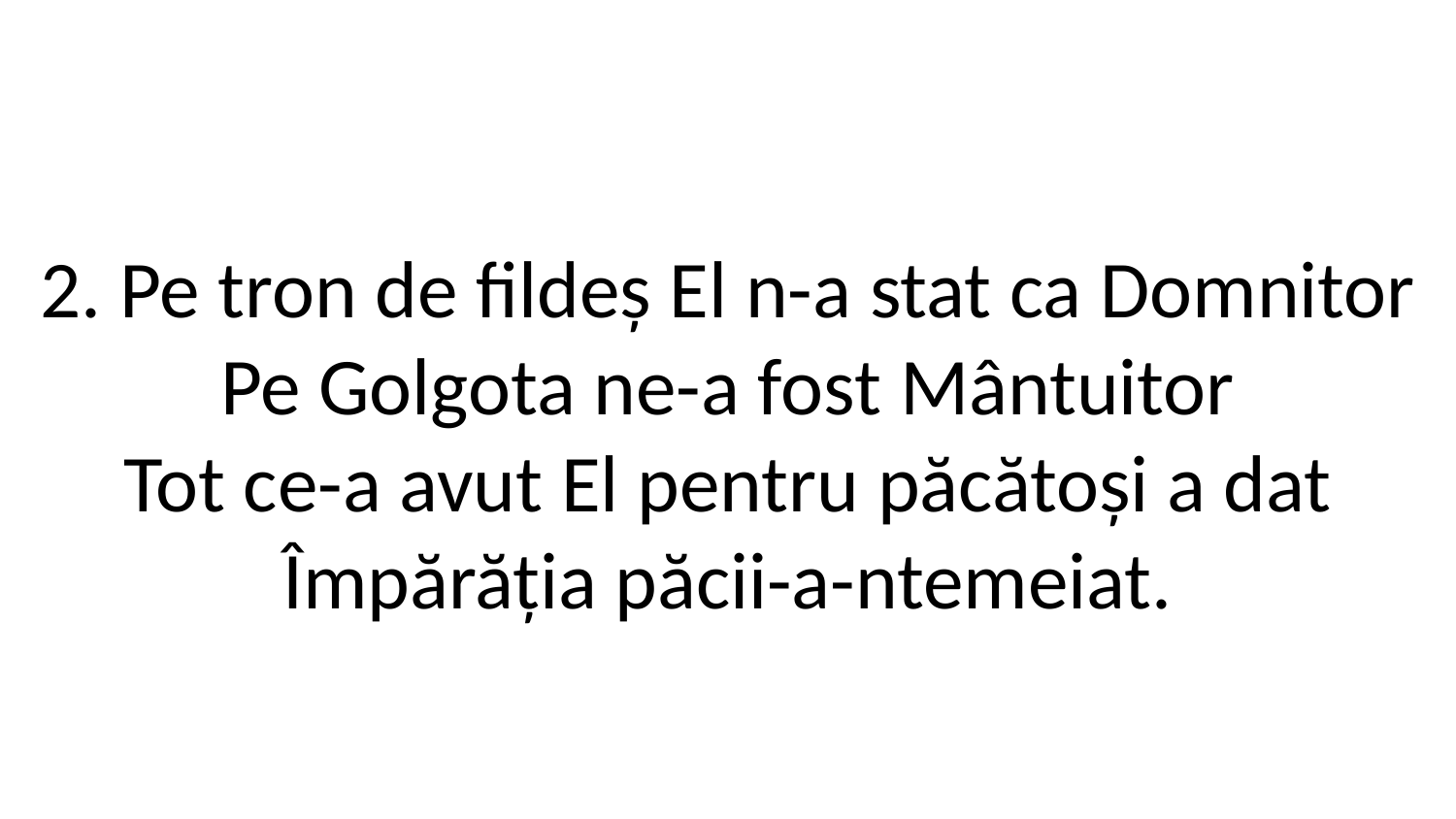

2. Pe tron de fildeș El n-a stat ca Domnitor
Pe Golgota ne-a fost Mântuitor
Tot ce-a avut El pentru păcătoși a dat
Împărăția păcii-a-ntemeiat.